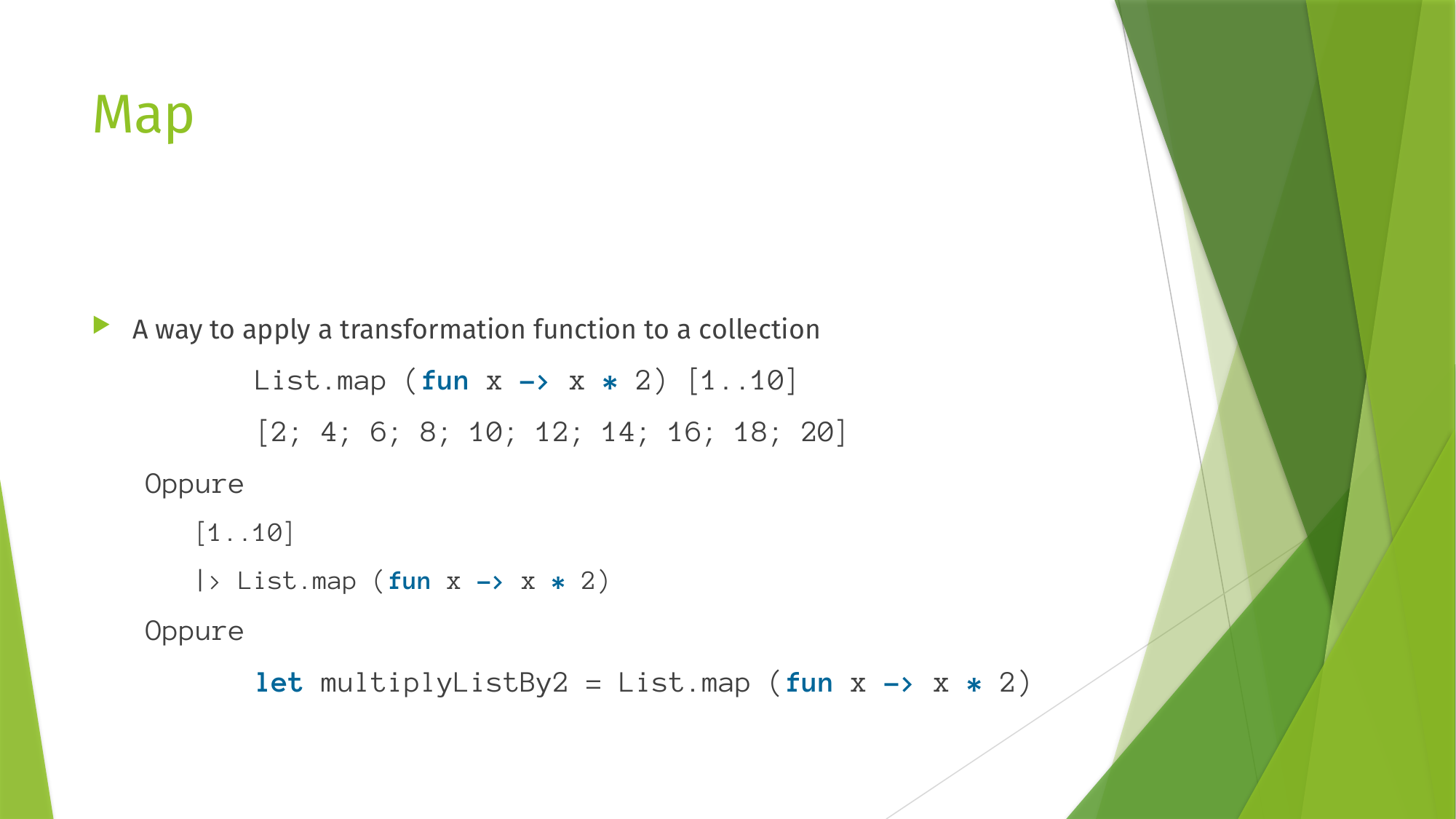

# Map

A way to apply a transformation function to a collection
	List.map (fun x -> x * 2) [1..10]
	[2; 4; 6; 8; 10; 12; 14; 16; 18; 20]
Oppure
[1..10]
|> List.map (fun x -> x * 2)
Oppure
	let multiplyListBy2 = List.map (fun x -> x * 2)